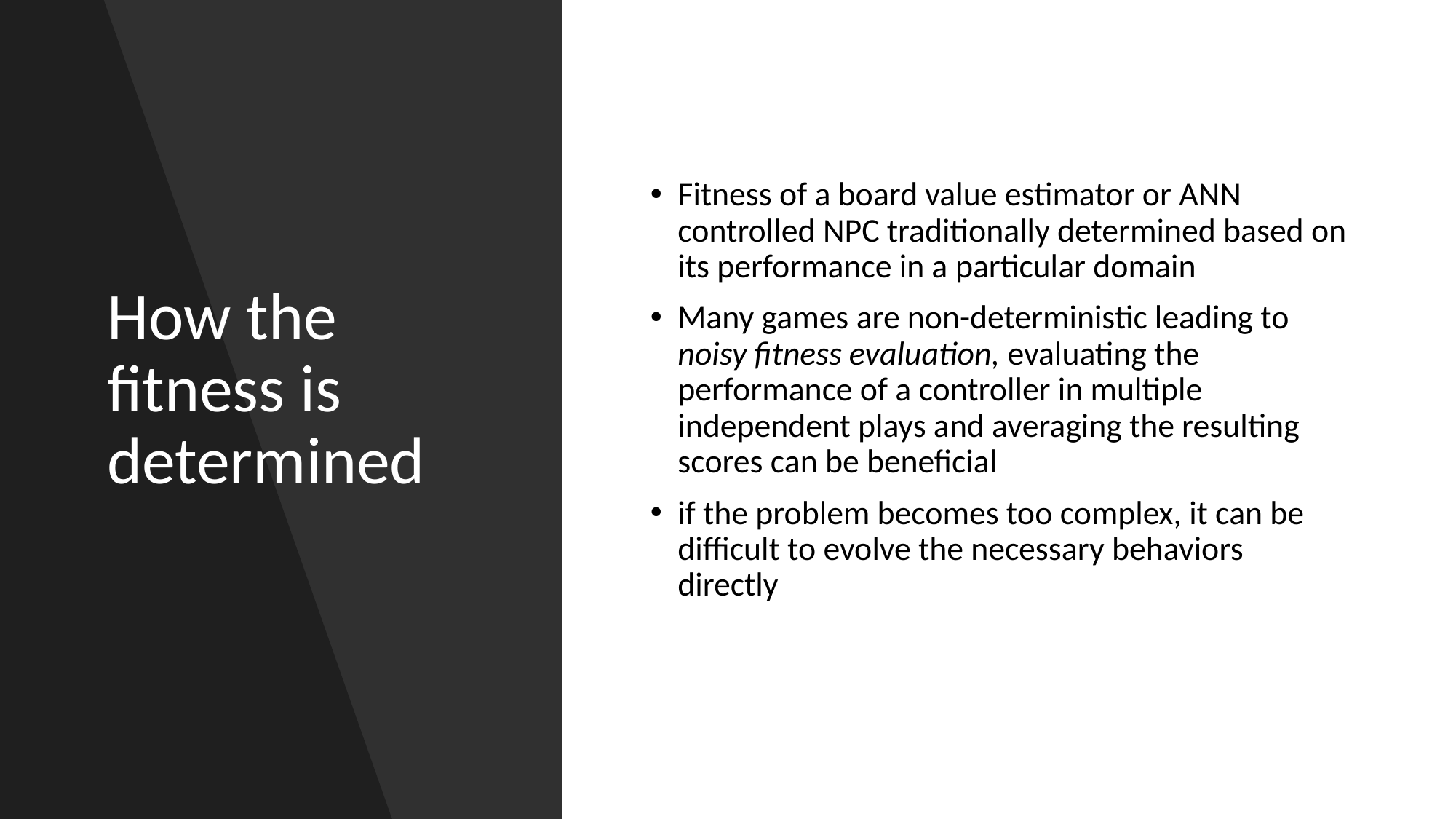

# How the fitness is determined
Fitness of a board value estimator or ANN controlled NPC traditionally determined based on its performance in a particular domain
Many games are non-deterministic leading to noisy fitness evaluation, evaluating the performance of a controller in multiple independent plays and averaging the resulting scores can be beneficial
if the problem becomes too complex, it can be difficult to evolve the necessary behaviors directly